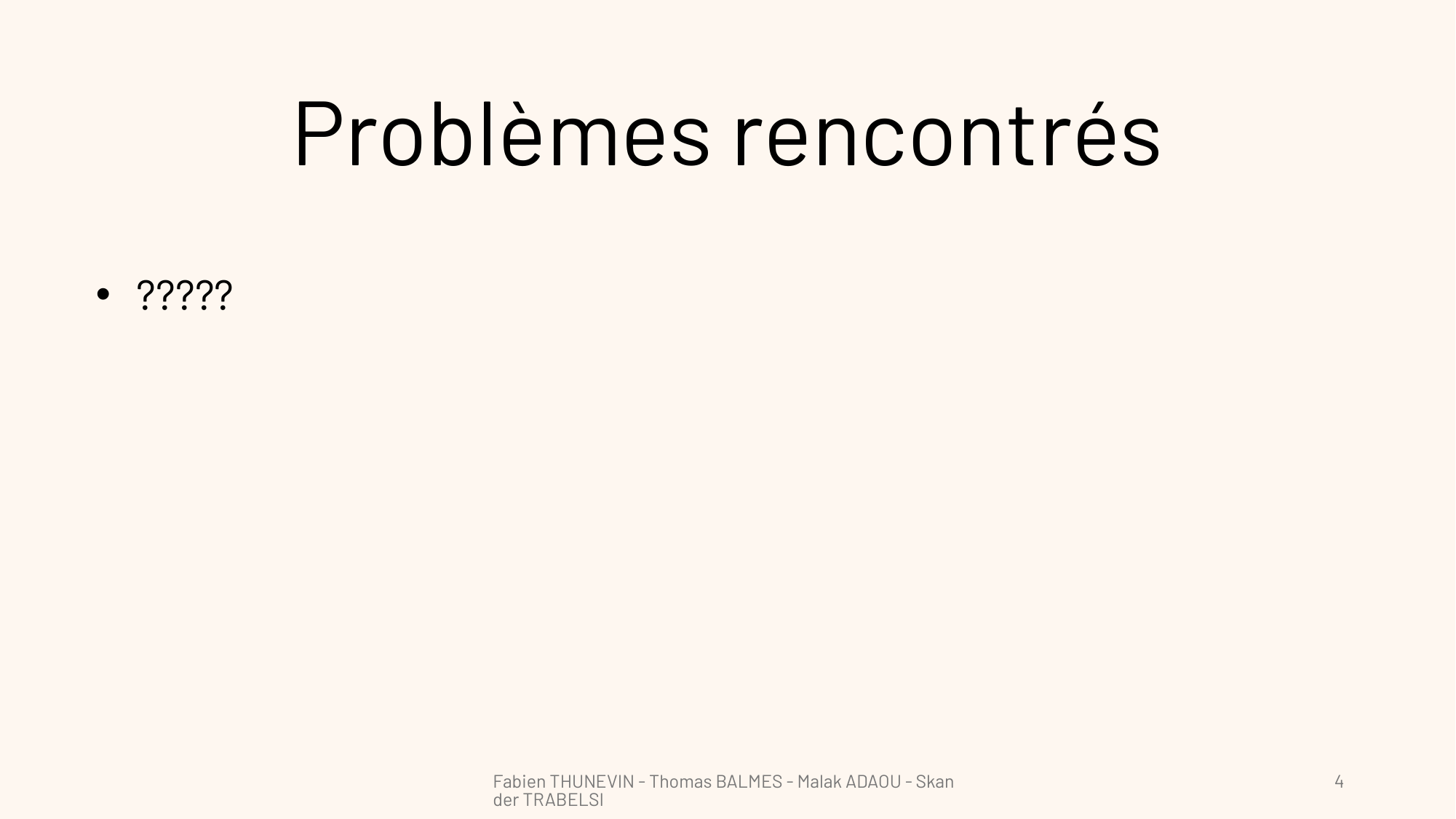

# Problèmes rencontrés
?????
Fabien THUNEVIN - Thomas BALMES - Malak ADAOU - Skander TRABELSI
4